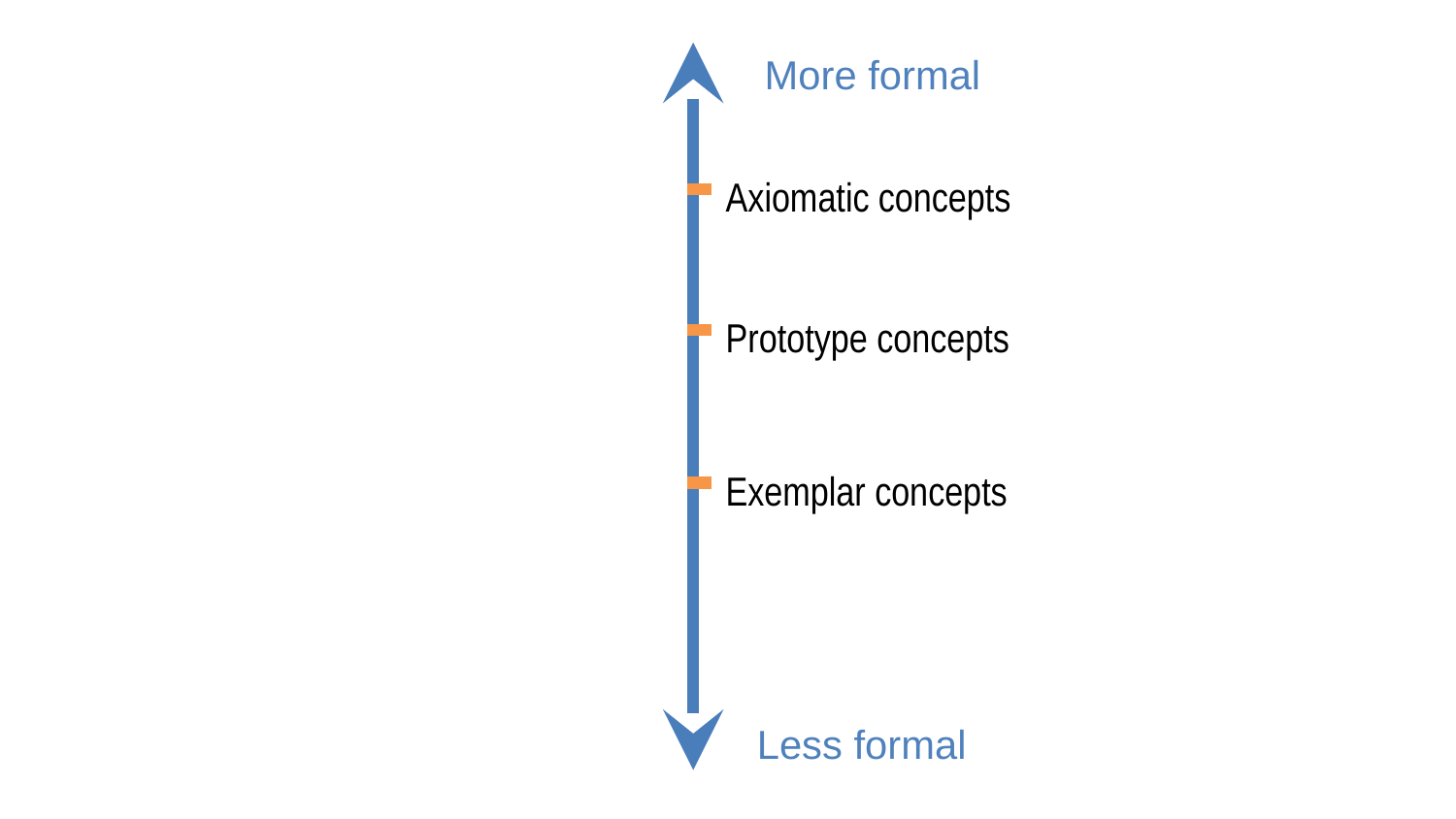

More formal
Axiomatic concepts
Prototype concepts
Exemplar concepts
Less formal